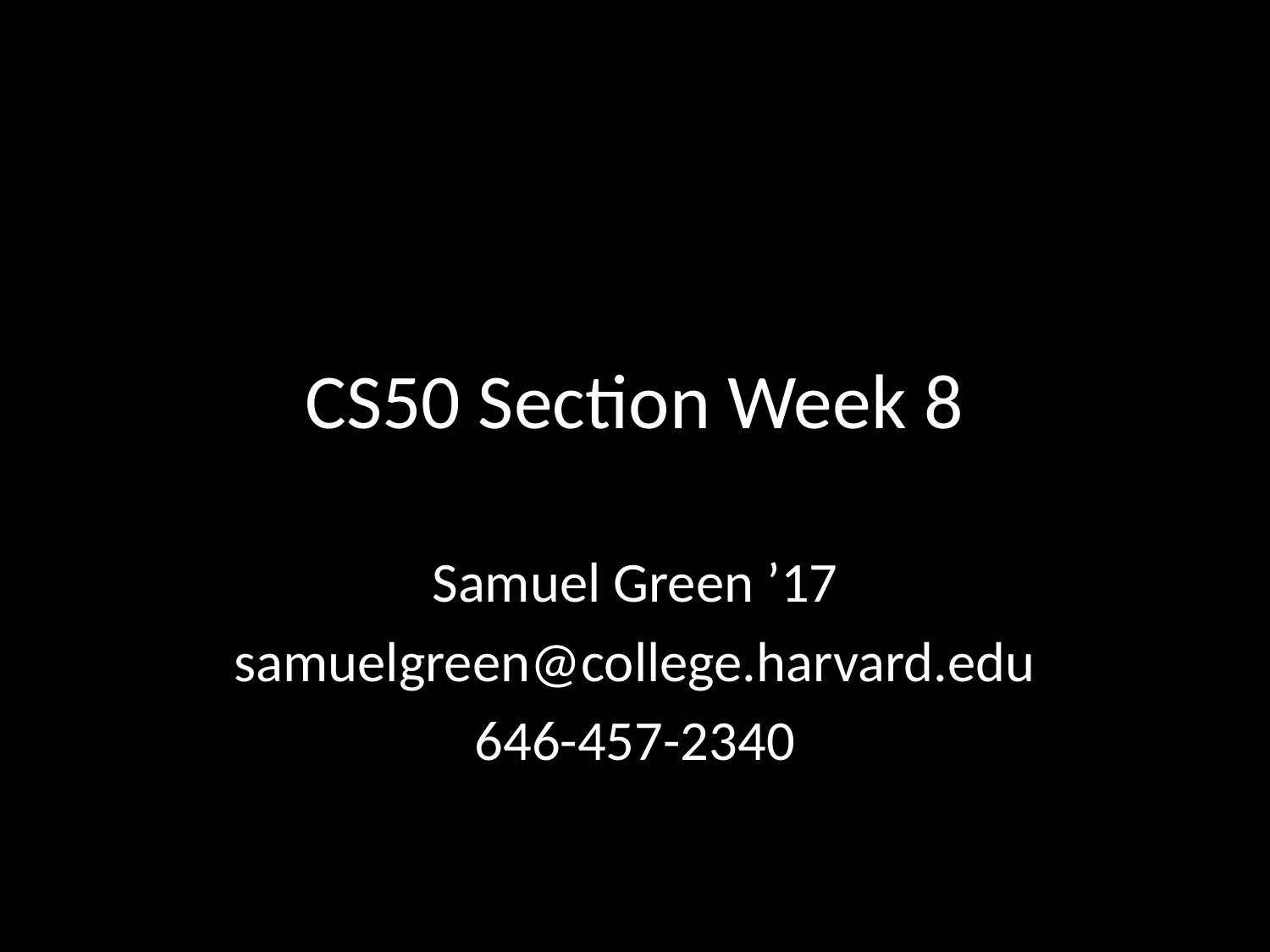

# CS50 Section Week 8
Samuel Green ’17
samuelgreen@college.harvard.edu
646-457-2340